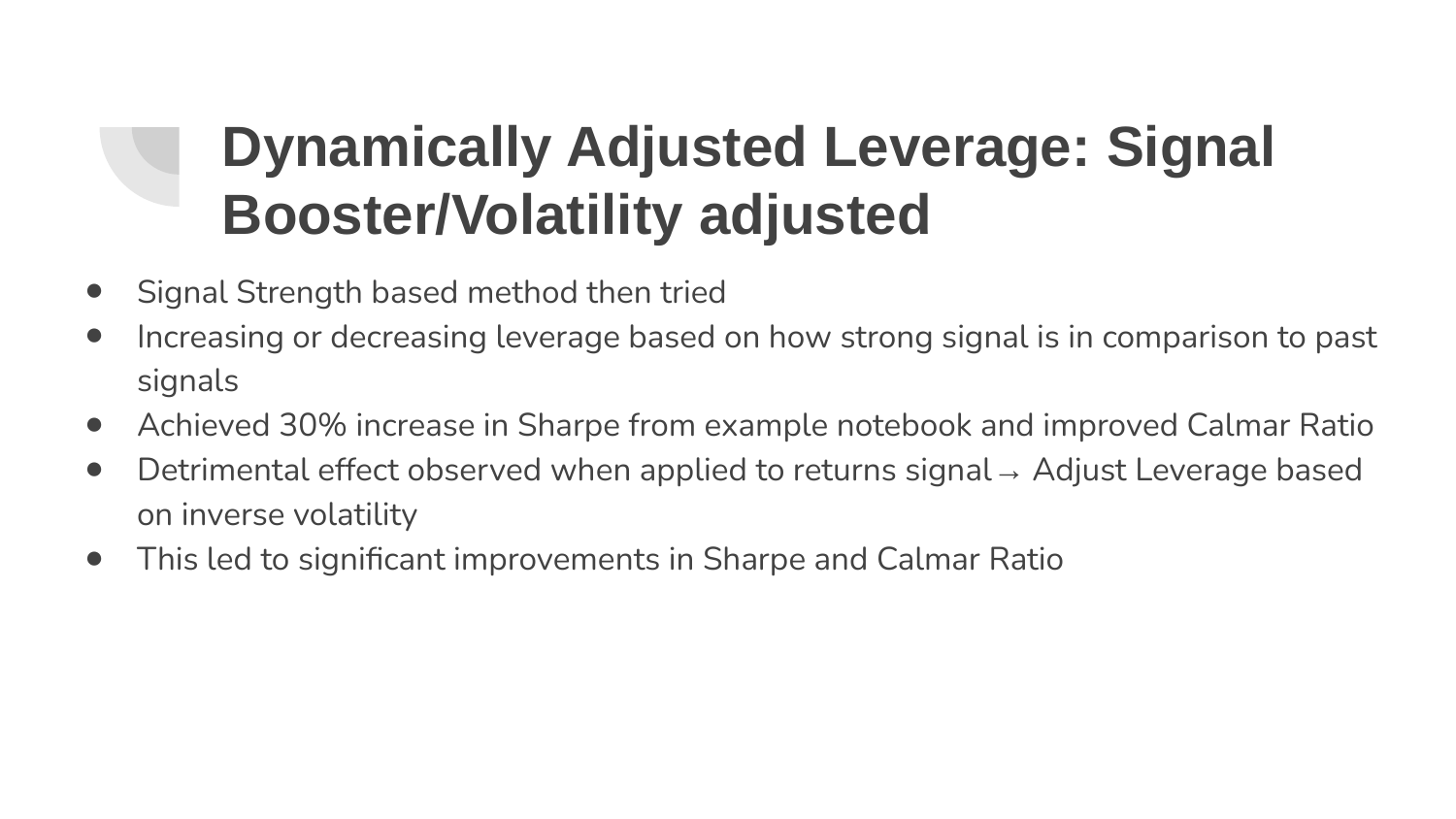

# Dynamically Adjusted Leverage: Signal Booster/Volatility adjusted
Signal Strength based method then tried
Increasing or decreasing leverage based on how strong signal is in comparison to past signals
Achieved 30% increase in Sharpe from example notebook and improved Calmar Ratio
Detrimental effect observed when applied to returns signal→ Adjust Leverage based on inverse volatility
This led to significant improvements in Sharpe and Calmar Ratio